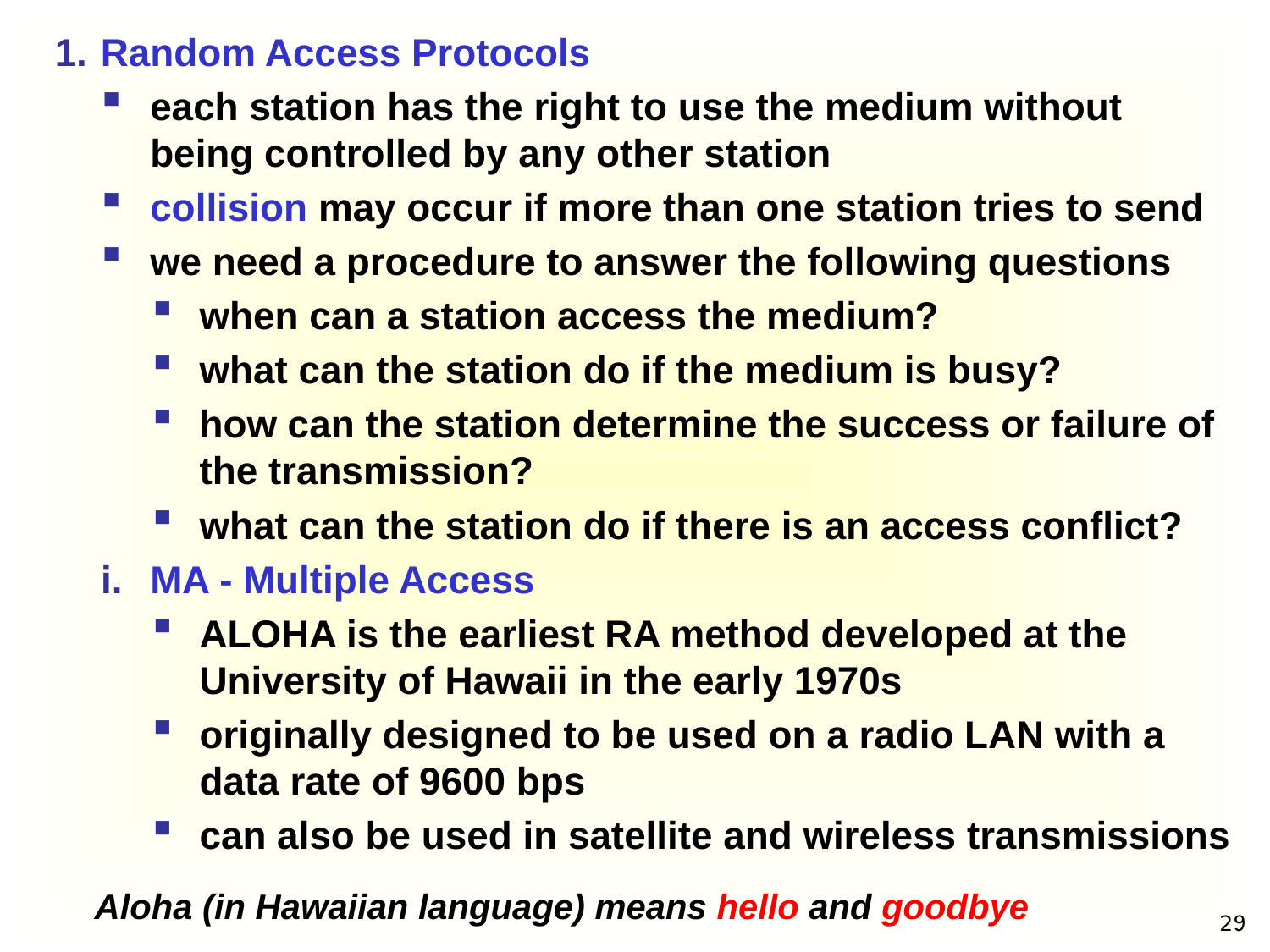

Random Access Protocols
each station has the right to use the medium without being controlled by any other station
collision may occur if more than one station tries to send
we need a procedure to answer the following questions
when can a station access the medium?
what can the station do if the medium is busy?
how can the station determine the success or failure of the transmission?
what can the station do if there is an access conflict?
MA - Multiple Access
ALOHA is the earliest RA method developed at the University of Hawaii in the early 1970s
originally designed to be used on a radio LAN with a data rate of 9600 bps
can also be used in satellite and wireless transmissions
Aloha (in Hawaiian language) means hello and goodbye
29